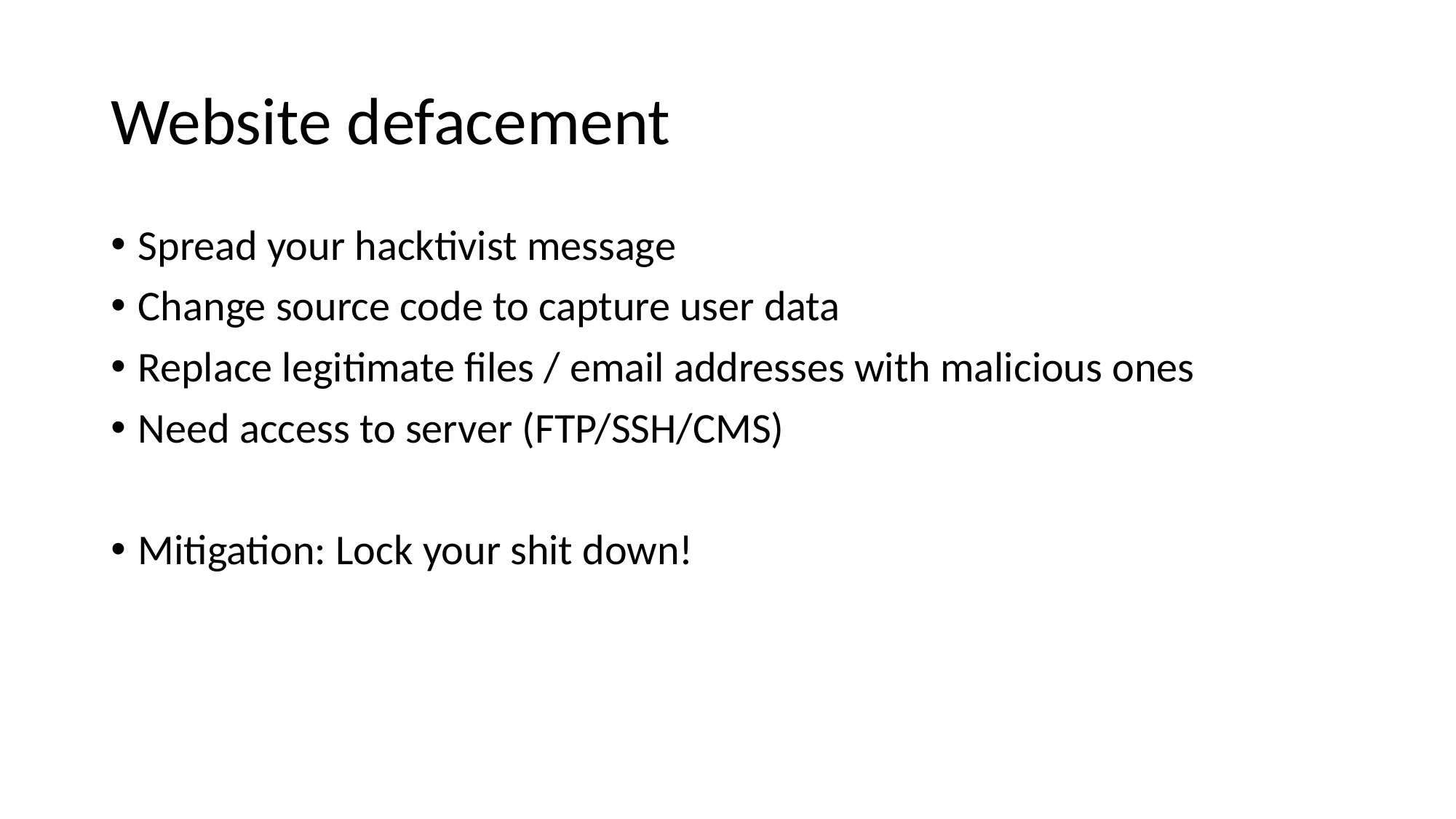

# Website defacement
Spread your hacktivist message
Change source code to capture user data
Replace legitimate files / email addresses with malicious ones
Need access to server (FTP/SSH/CMS)

Mitigation: Lock your shit down!